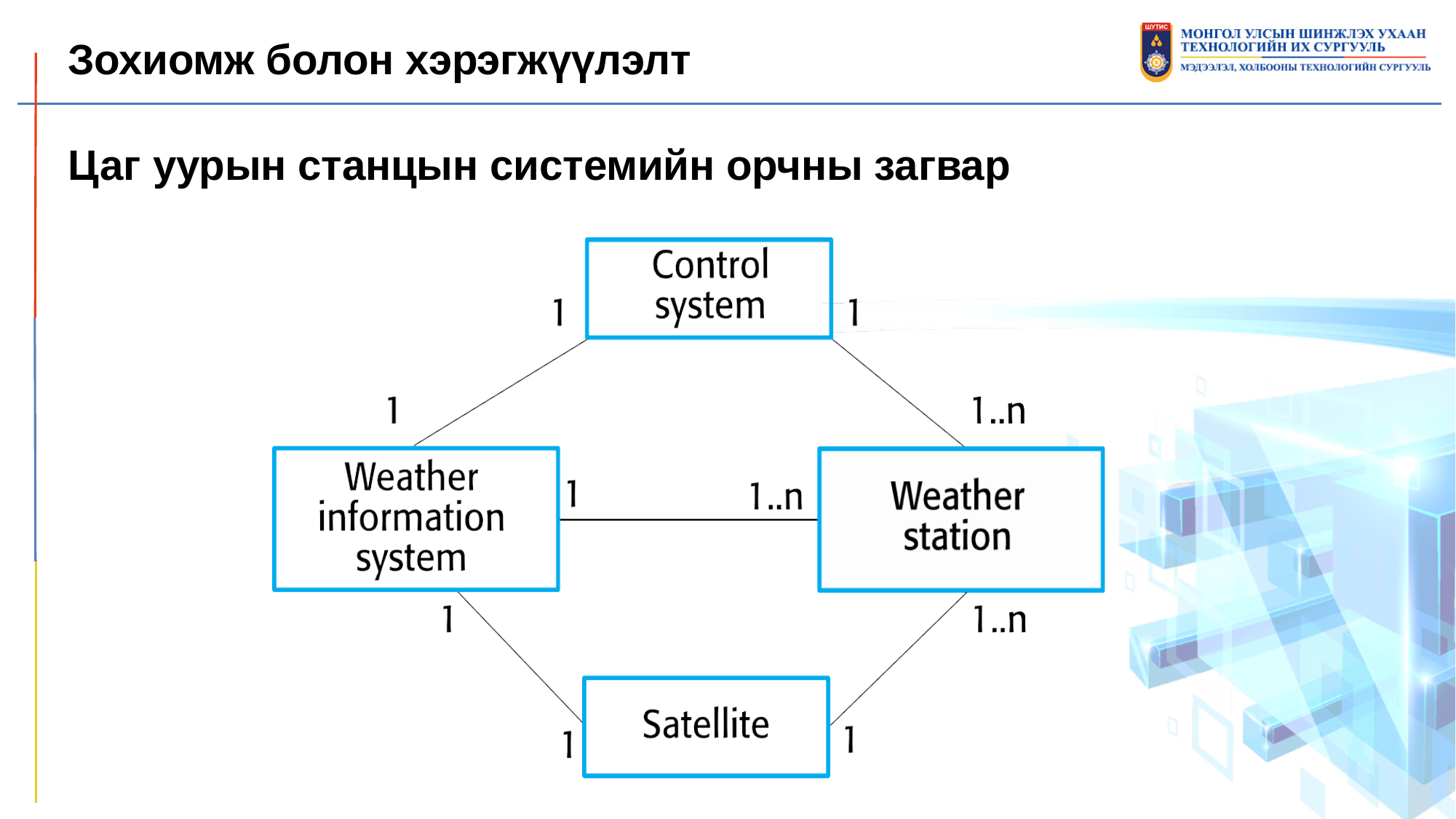

Зохиомж болон хэрэгжүүлэлт
Цаг уурын станцын системийн орчны загвар